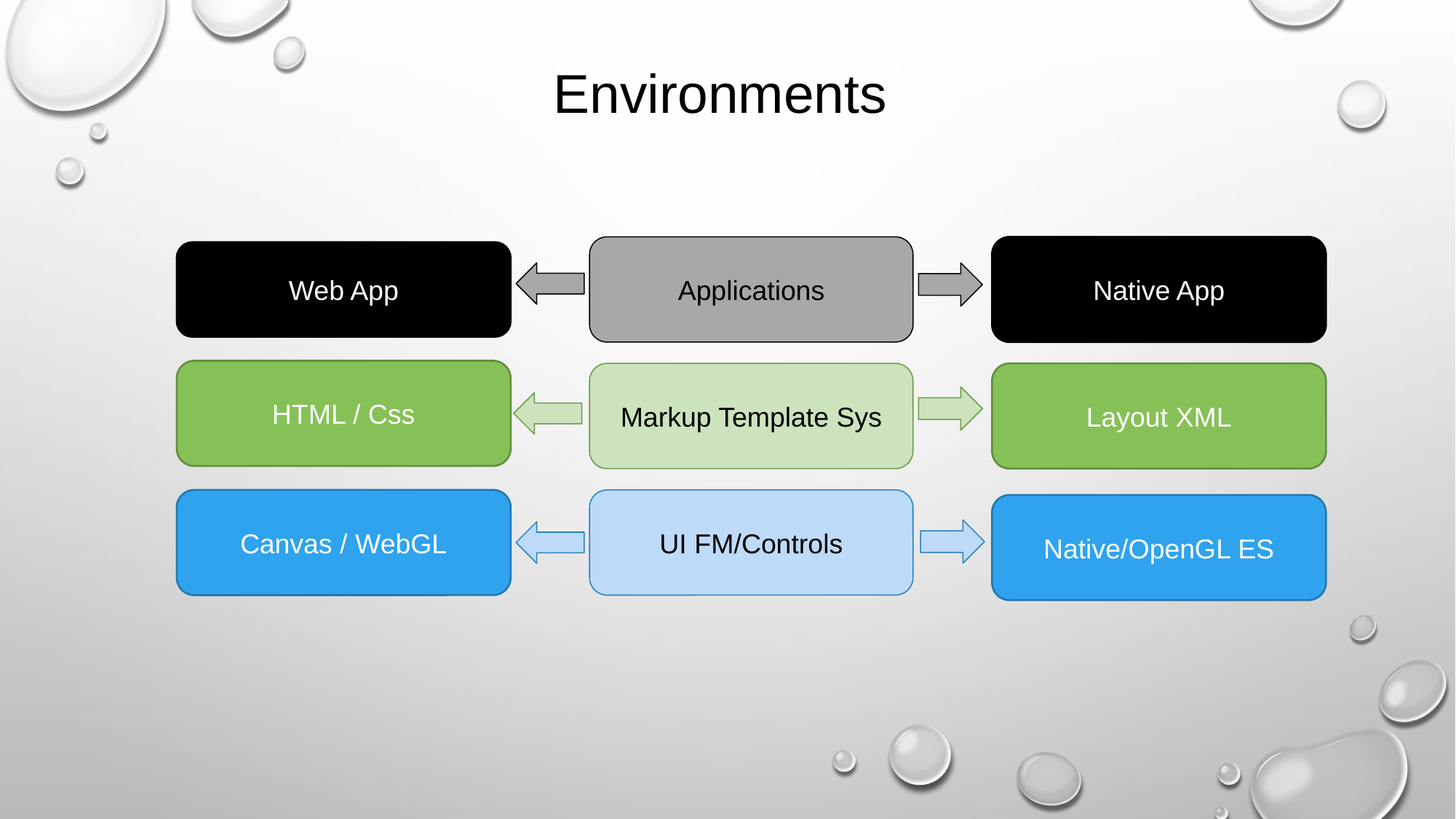

# Environments
Native App
Applications
Web App

HTML / Css
Layout XML
Markup Template Sys

Canvas / WebGL
UI FM/Controls
Native/OpenGL ES